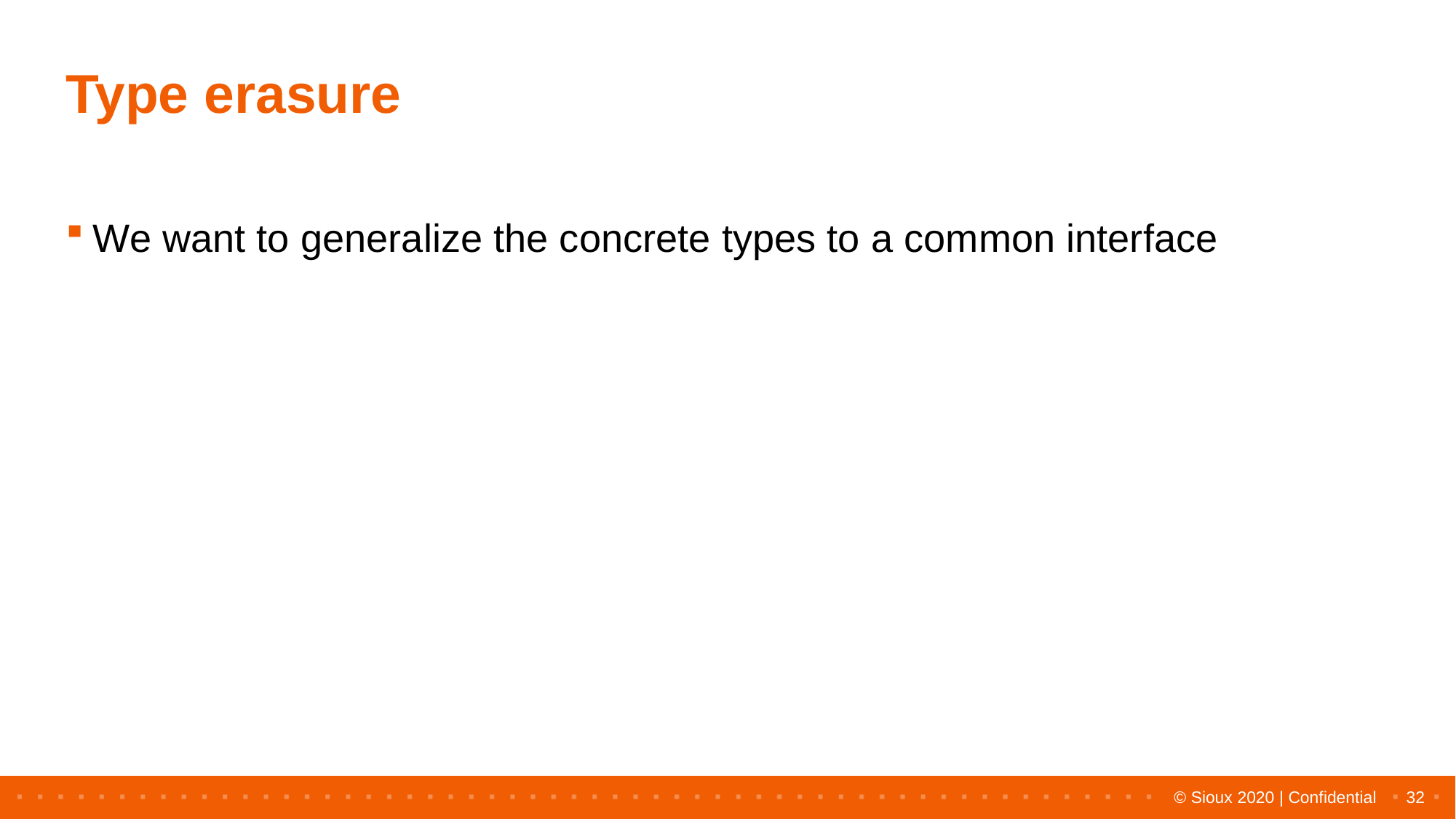

# Type erasure
We want to generalize the concrete types to a common interface
32
© Sioux 2020 | Confidential